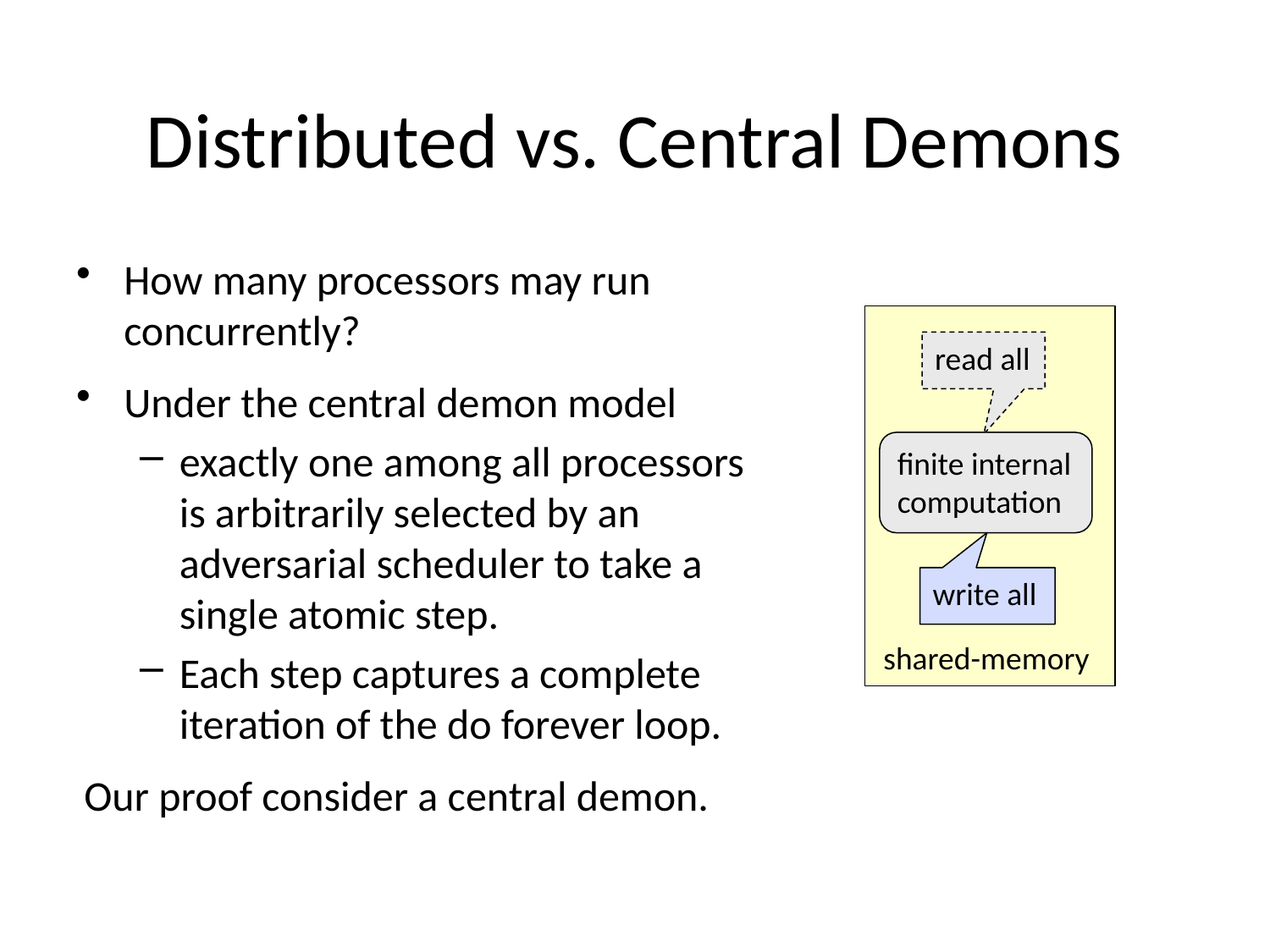

# Distributed vs. Central Demons
How many processors may run concurrently?
Under the central demon model
exactly one among all processors is arbitrarily selected by an adversarial scheduler to take a single atomic step.
Each step captures a complete iteration of the do forever loop.
Our proof consider a central demon.

read all
finite internal computation
write all
shared-memory